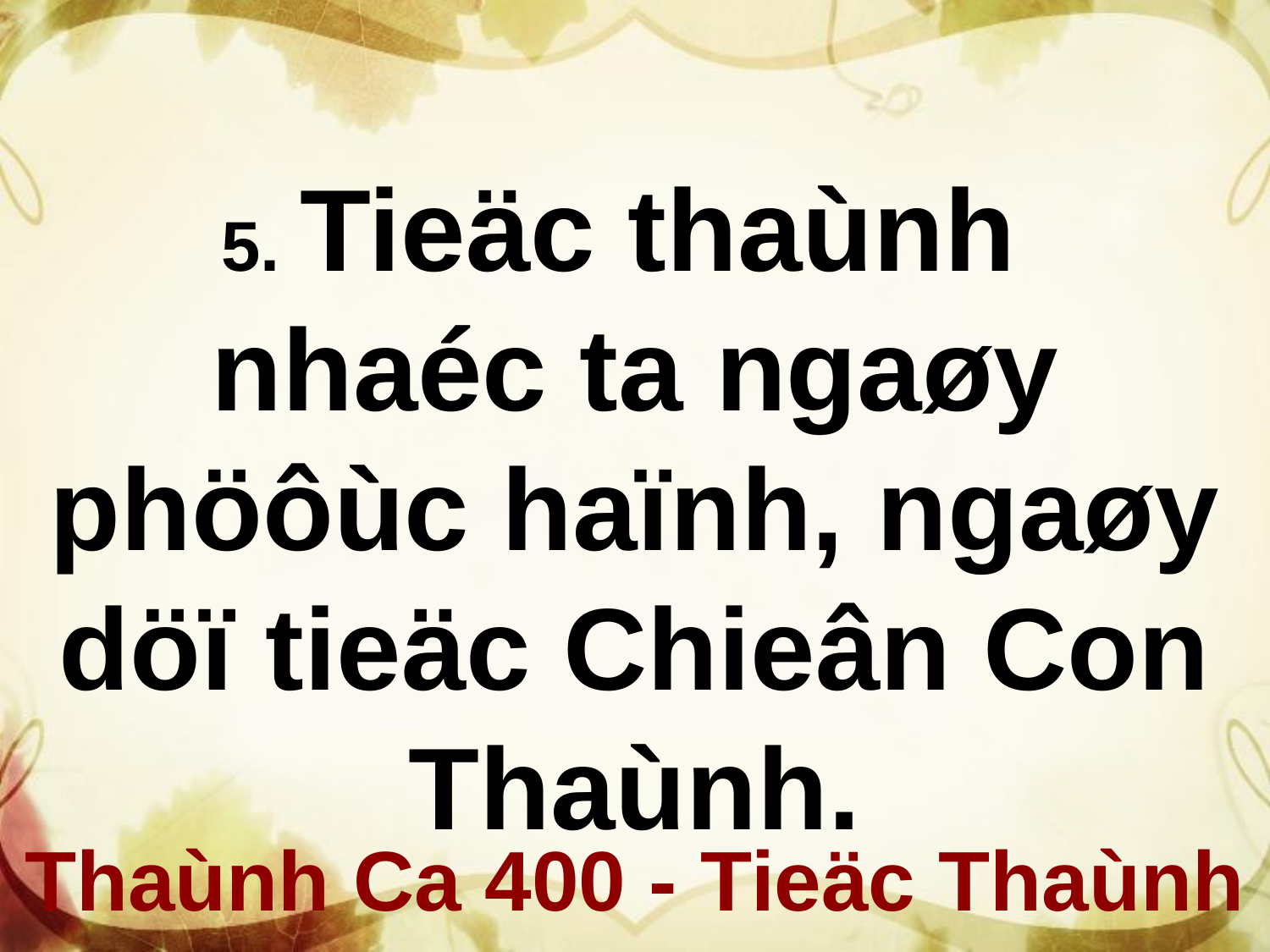

5. Tieäc thaùnh
nhaéc ta ngaøy phöôùc haïnh, ngaøy döï tieäc Chieân Con Thaùnh.
Thaùnh Ca 400 - Tieäc Thaùnh